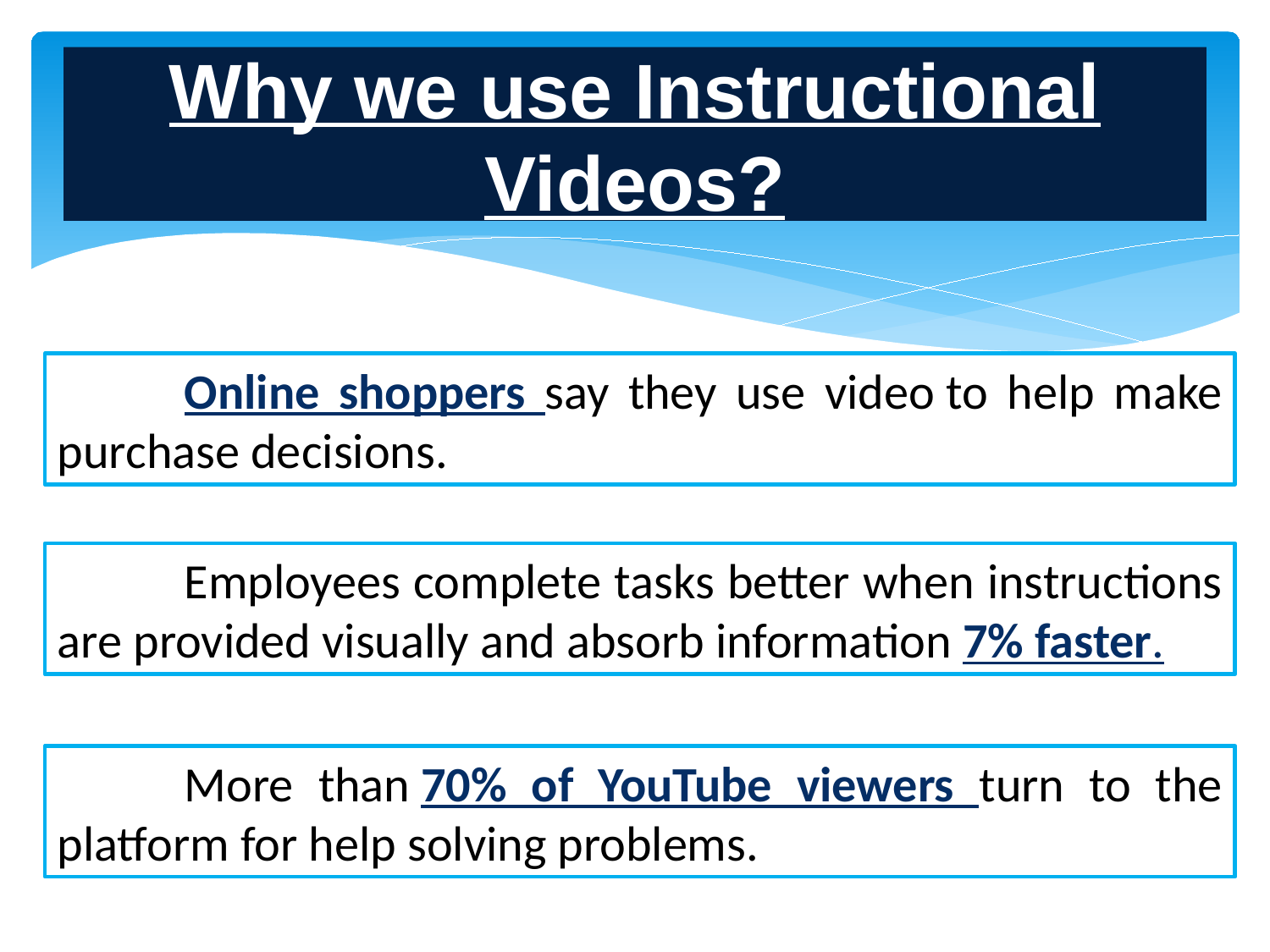

# Why we use Instructional Videos?
	Online shoppers say they use video to help make purchase decisions.
	Employees complete tasks better when instructions are provided visually and absorb information 7% faster.
	More than 70% of YouTube viewers turn to the platform for help solving problems.